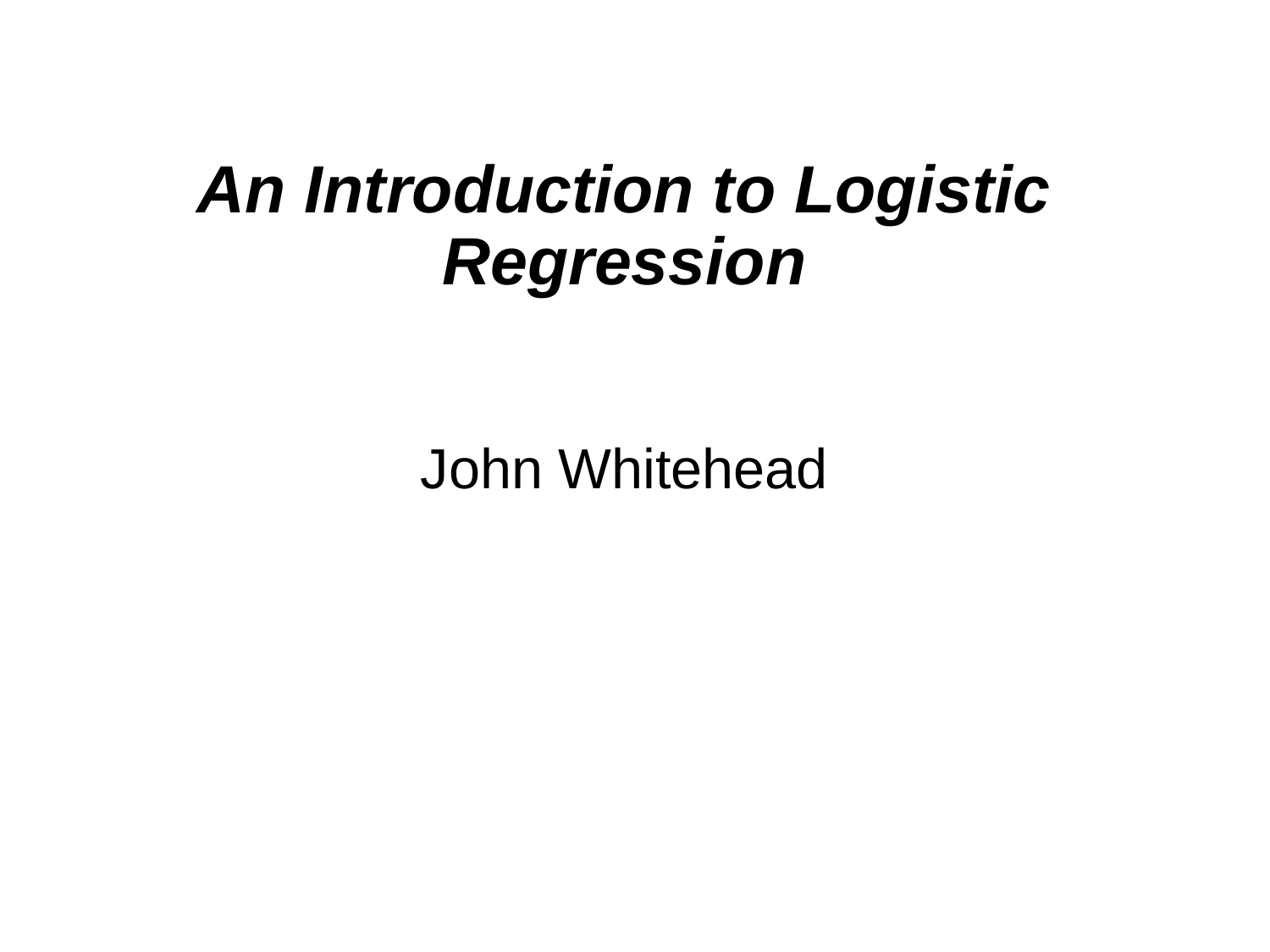

# An Introduction to Logistic Regression
John Whitehead